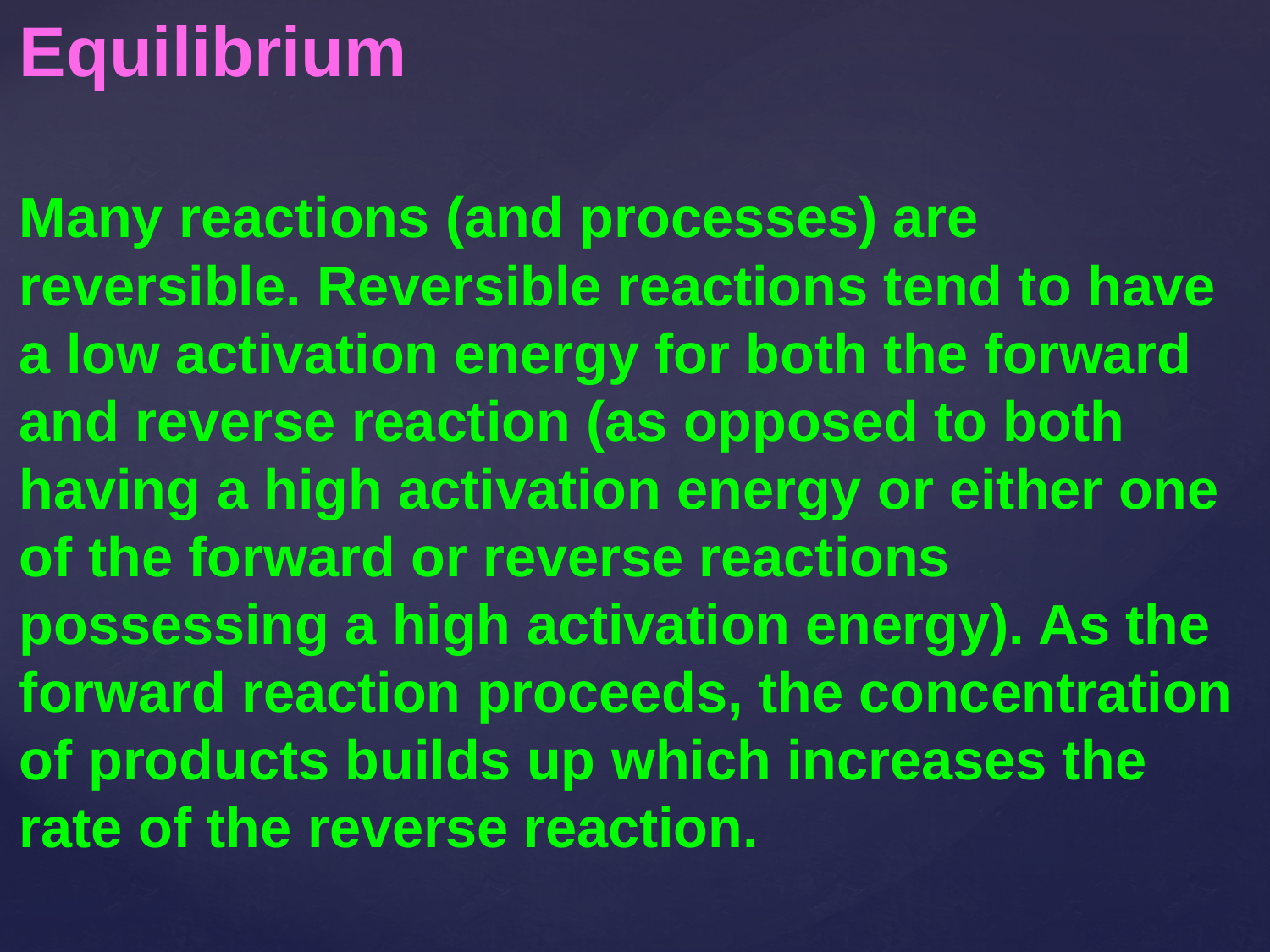

Equilibrium

Many reactions (and processes) are reversible. Reversible reactions tend to have a low activation energy for both the forward and reverse reaction (as opposed to both having a high activation energy or either one of the forward or reverse reactions possessing a high activation energy). As the forward reaction proceeds, the concentration of products builds up which increases the rate of the reverse reaction.